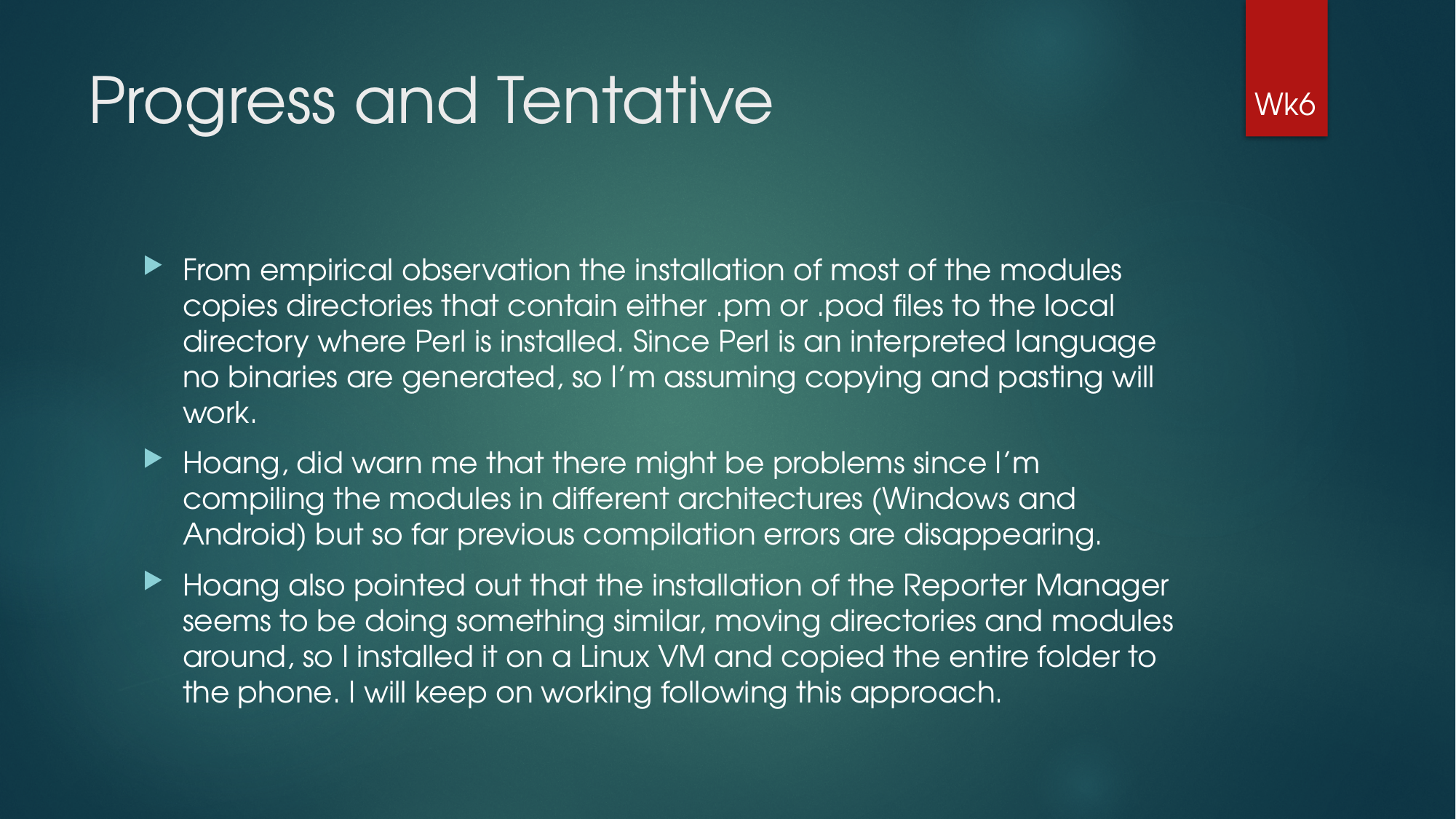

# Progress and Tentative
Wk6
From empirical observation the installation of most of the modules copies directories that contain either .pm or .pod files to the local directory where Perl is installed. Since Perl is an interpreted language no binaries are generated, so I’m assuming copying and pasting will work.
Hoang, did warn me that there might be problems since I’m compiling the modules in different architectures (Windows and Android) but so far previous compilation errors are disappearing.
Hoang also pointed out that the installation of the Reporter Manager seems to be doing something similar, moving directories and modules around, so I installed it on a Linux VM and copied the entire folder to the phone. I will keep on working following this approach.